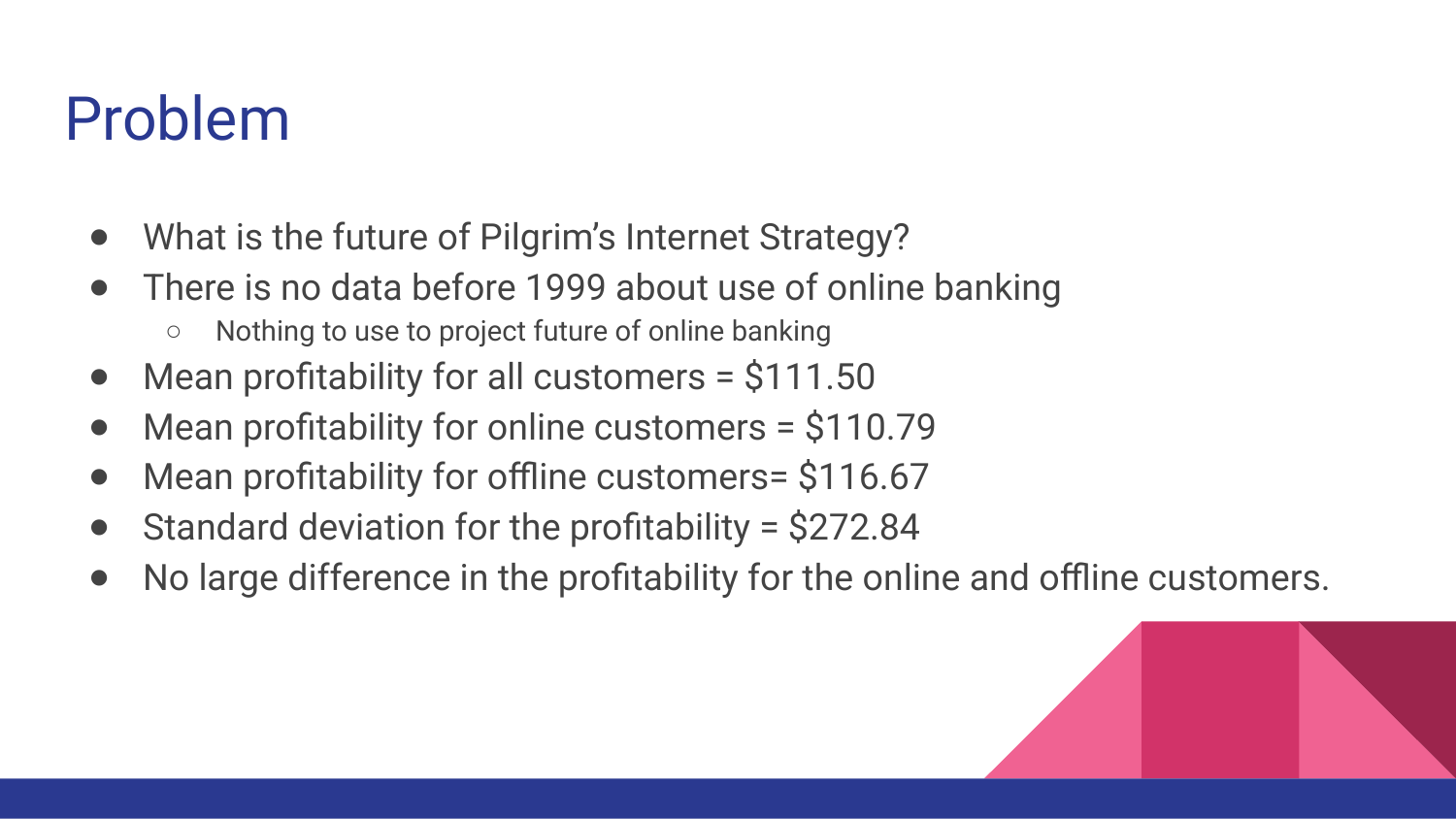

# Problem
What is the future of Pilgrim’s Internet Strategy?
There is no data before 1999 about use of online banking
Nothing to use to project future of online banking
Mean profitability for all customers = $111.50
Mean profitability for online customers = $110.79
Mean profitability for offline customers= $116.67
Standard deviation for the profitability = $272.84
No large difference in the profitability for the online and offline customers.